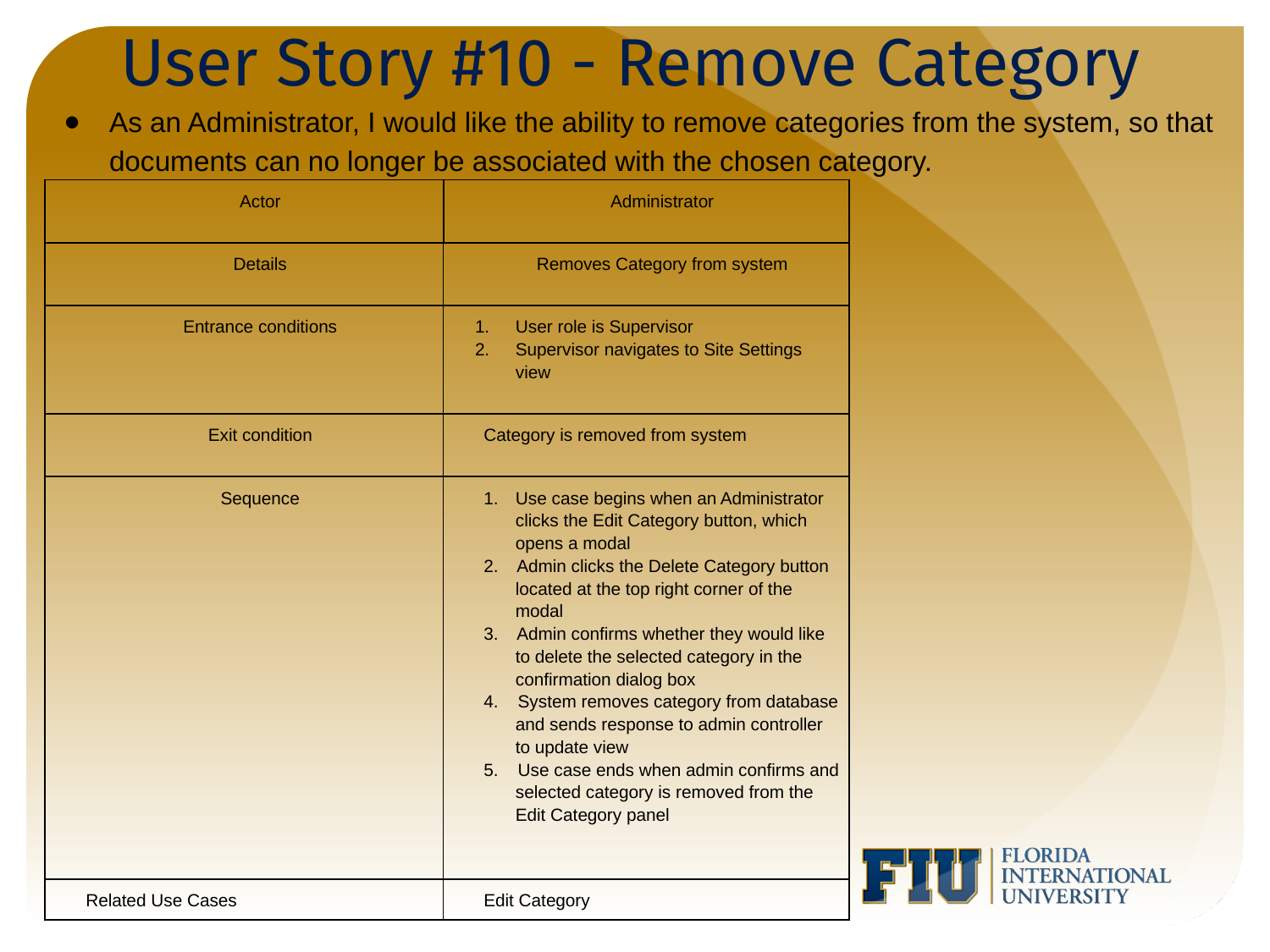

# User Story #10 - Remove Category
As an Administrator, I would like the ability to remove categories from the system, so that documents can no longer be associated with the chosen category.
| Actor | Administrator |
| --- | --- |
| Details | Removes Category from system |
| Entrance conditions | User role is Supervisor Supervisor navigates to Site Settings view |
| Exit condition | Category is removed from system |
| Sequence | 1. Use case begins when an Administrator clicks the Edit Category button, which opens a modal 2. Admin clicks the Delete Category button located at the top right corner of the modal 3. Admin confirms whether they would like to delete the selected category in the confirmation dialog box 4. System removes category from database and sends response to admin controller to update view 5. Use case ends when admin confirms and selected category is removed from the Edit Category panel |
| Related Use Cases | Edit Category |